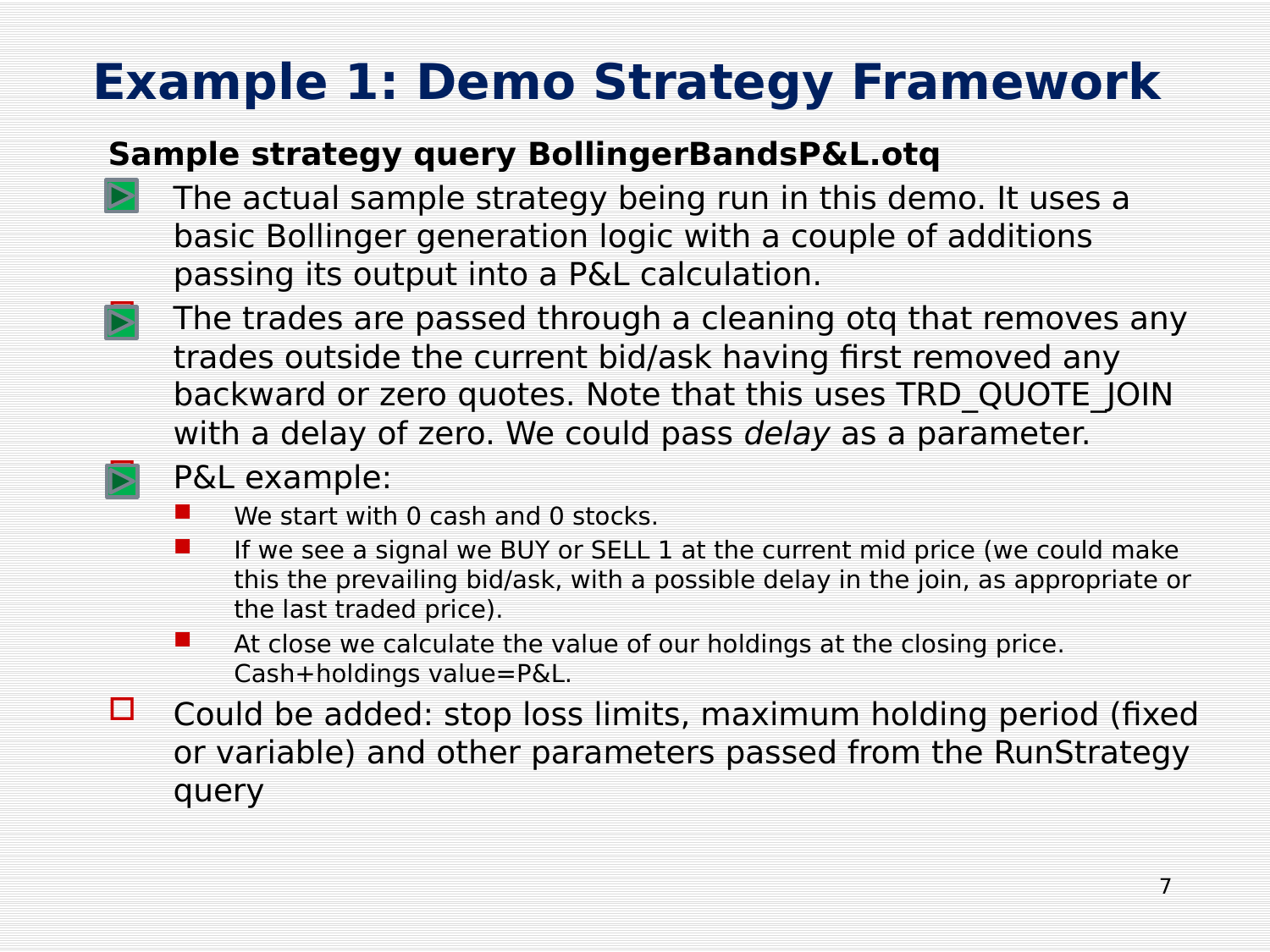

# Example 1: Demo Strategy Framework
Sample strategy query BollingerBandsP&L.otq
The actual sample strategy being run in this demo. It uses a basic Bollinger generation logic with a couple of additions passing its output into a P&L calculation.
The trades are passed through a cleaning otq that removes any trades outside the current bid/ask having first removed any backward or zero quotes. Note that this uses TRD_QUOTE_JOIN with a delay of zero. We could pass delay as a parameter.
P&L example:
We start with 0 cash and 0 stocks.
If we see a signal we BUY or SELL 1 at the current mid price (we could make this the prevailing bid/ask, with a possible delay in the join, as appropriate or the last traded price).
At close we calculate the value of our holdings at the closing price. Cash+holdings value=P&L.
Could be added: stop loss limits, maximum holding period (fixed or variable) and other parameters passed from the RunStrategy query

7